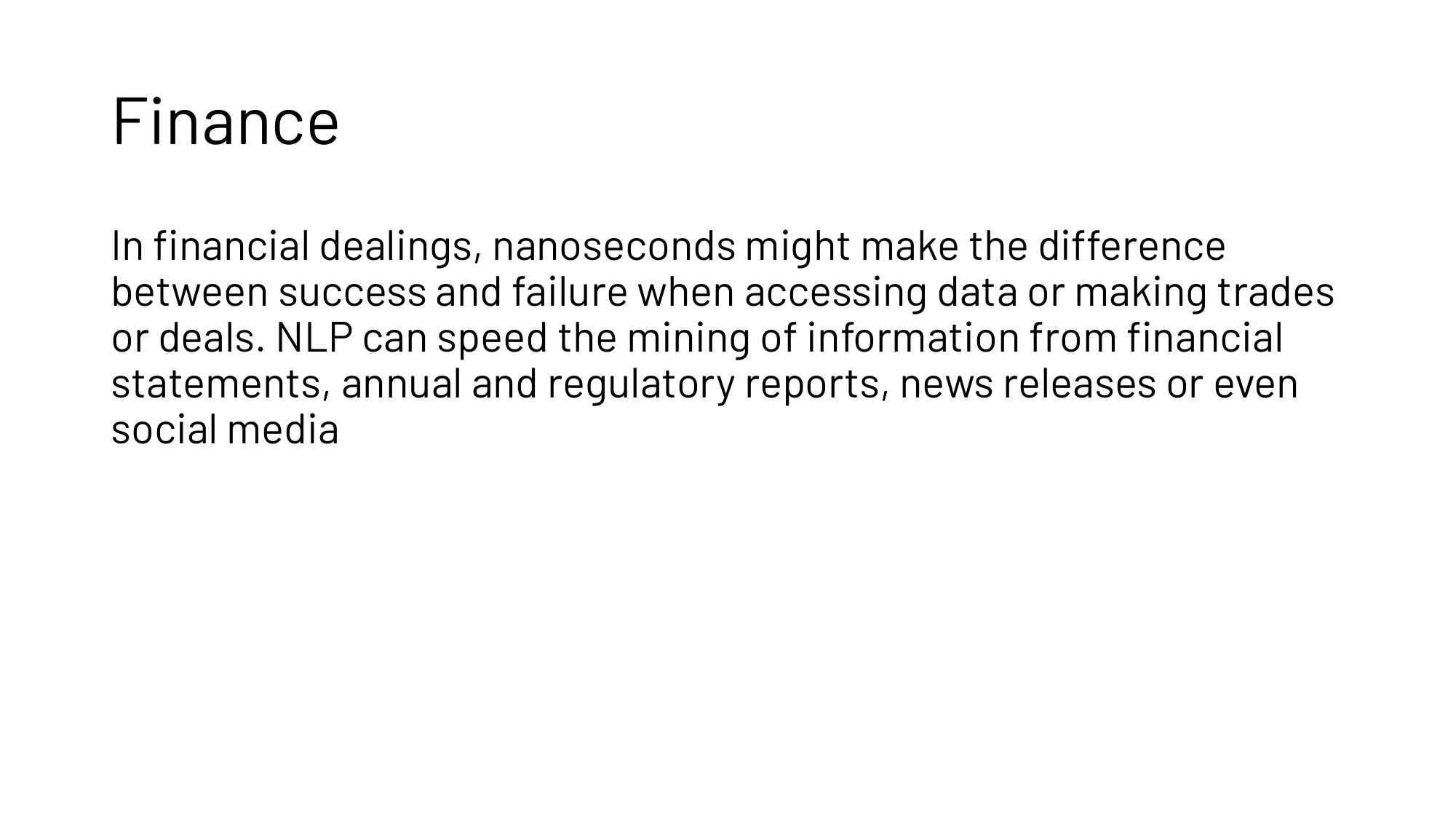

# Finance
In financial dealings, nanoseconds might make the difference between success and failure when accessing data or making trades or deals. NLP can speed the mining of information from financial statements, annual and regulatory reports, news releases or even social media